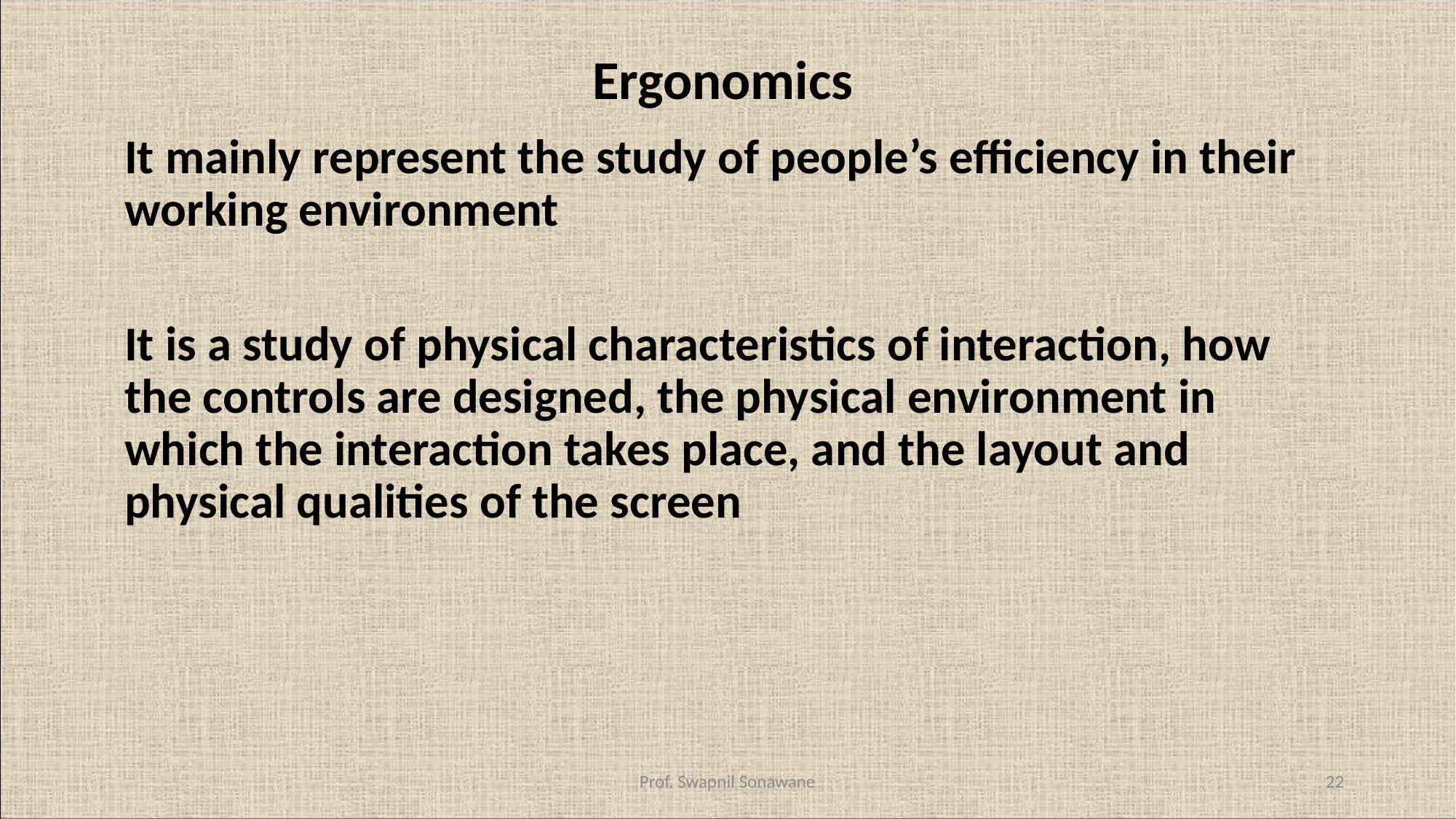

# Ergonomics
It mainly represent the study of people’s efficiency in their working environment

It is a study of physical characteristics of interaction, how the controls are designed, the physical environment in which the interaction takes place, and the layout and physical qualities of the screen
Prof. Swapnil Sonawane
22